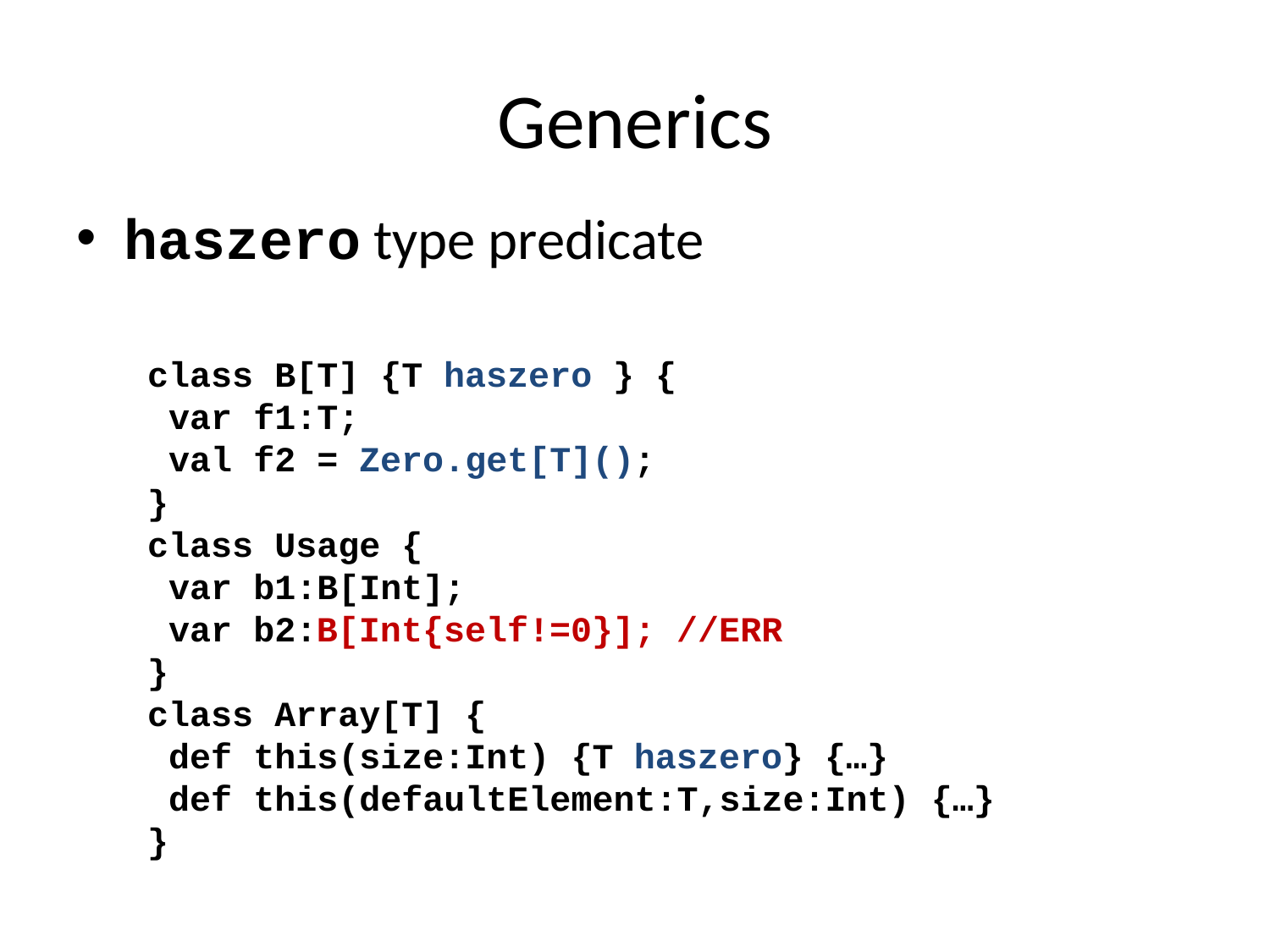

# Generics
haszero type predicate

class B[T] {T haszero } {
 var f1:T;
 val f2 = Zero.get[T]();
}
class Usage {
 var b1:B[Int];
 var b2:B[Int{self!=0}]; //ERR
}
class Array[T] {
 def this(size:Int) {T haszero} {…}
 def this(defaultElement:T,size:Int) {…}
}